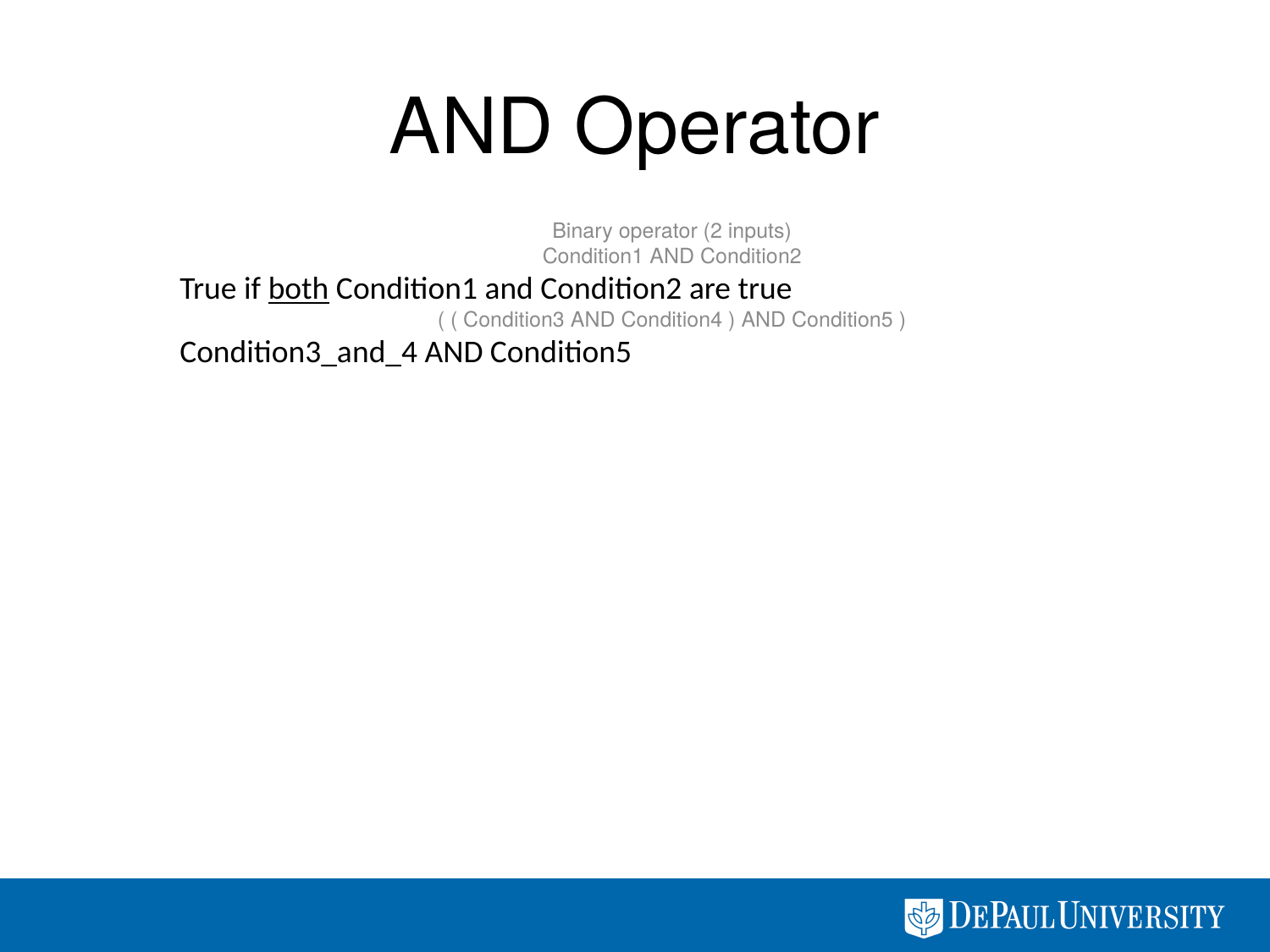

# AND Operator
Binary operator (2 inputs)
Condition1 AND Condition2
True if both Condition1 and Condition2 are true
( ( Condition3 AND Condition4 ) AND Condition5 )
Condition3_and_4 AND Condition5